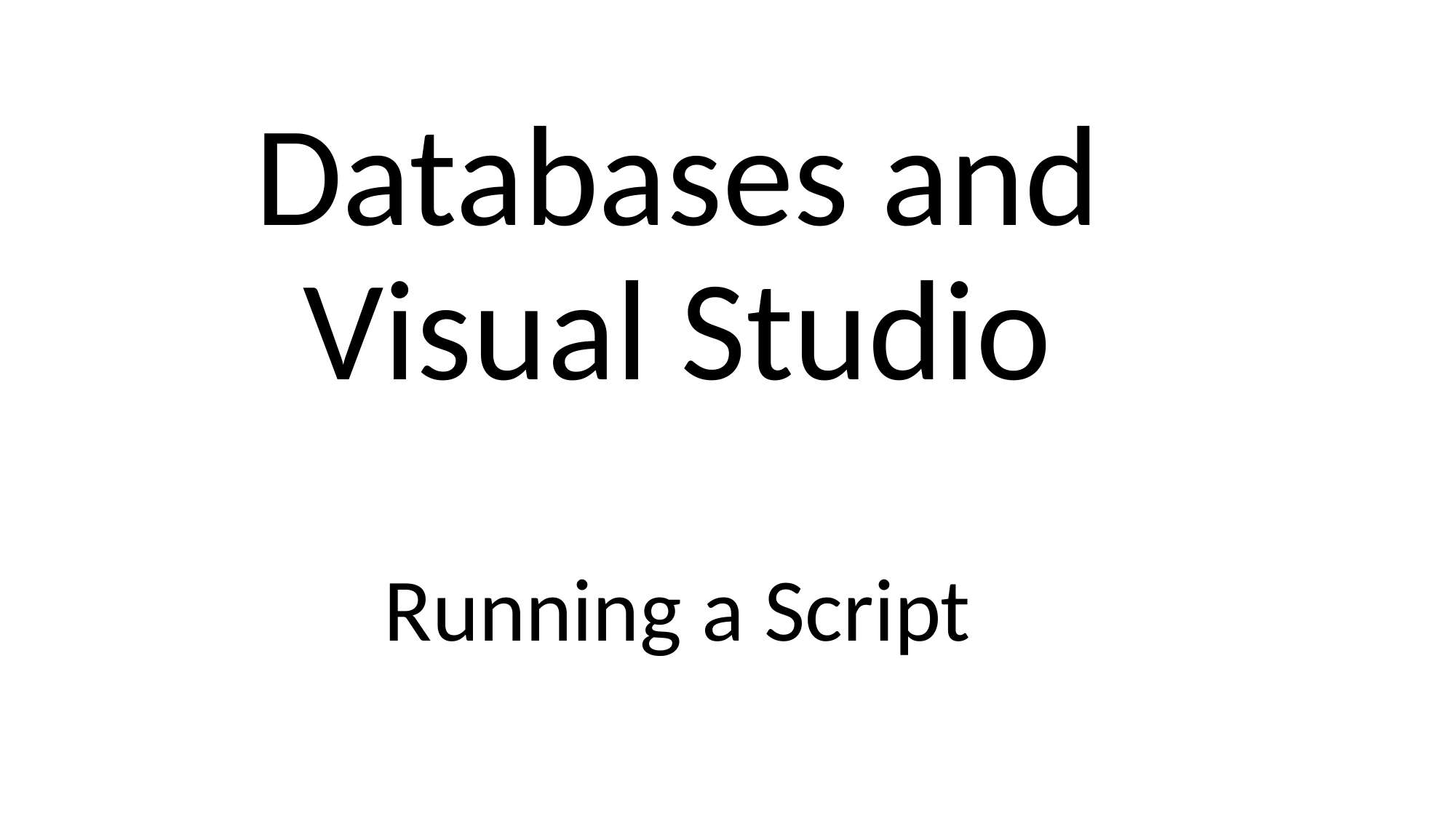

# Databases and Visual Studio Running a Script